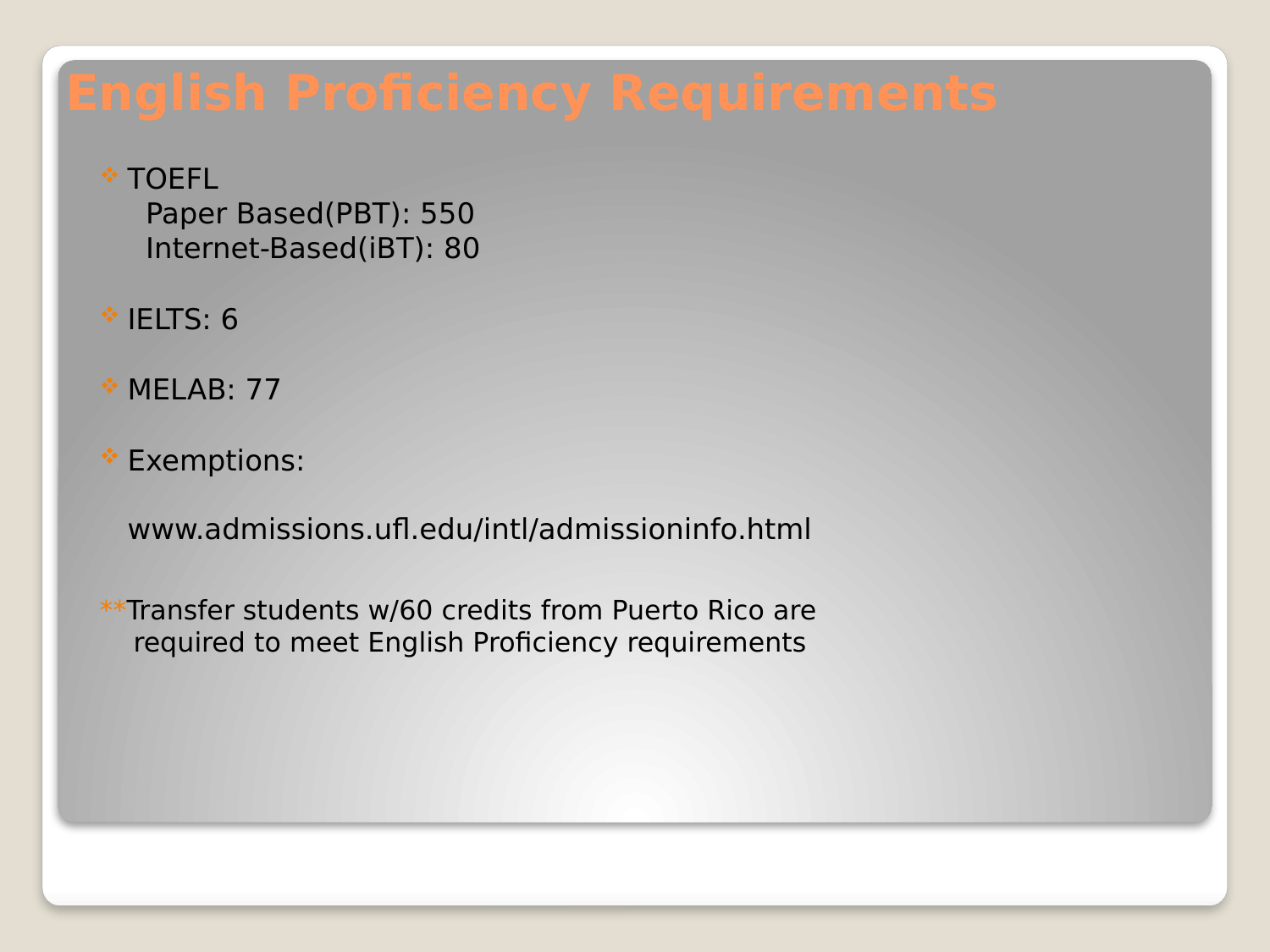

# English Proficiency Requirements
TOEFL
  Paper Based(PBT): 550
  Internet-Based(iBT): 80

IELTS: 6

MELAB: 77

Exemptions:
www.admissions.ufl.edu/intl/admissioninfo.html

**Transfer students w/60 credits from Puerto Rico are
    required to meet English Proficiency requirements